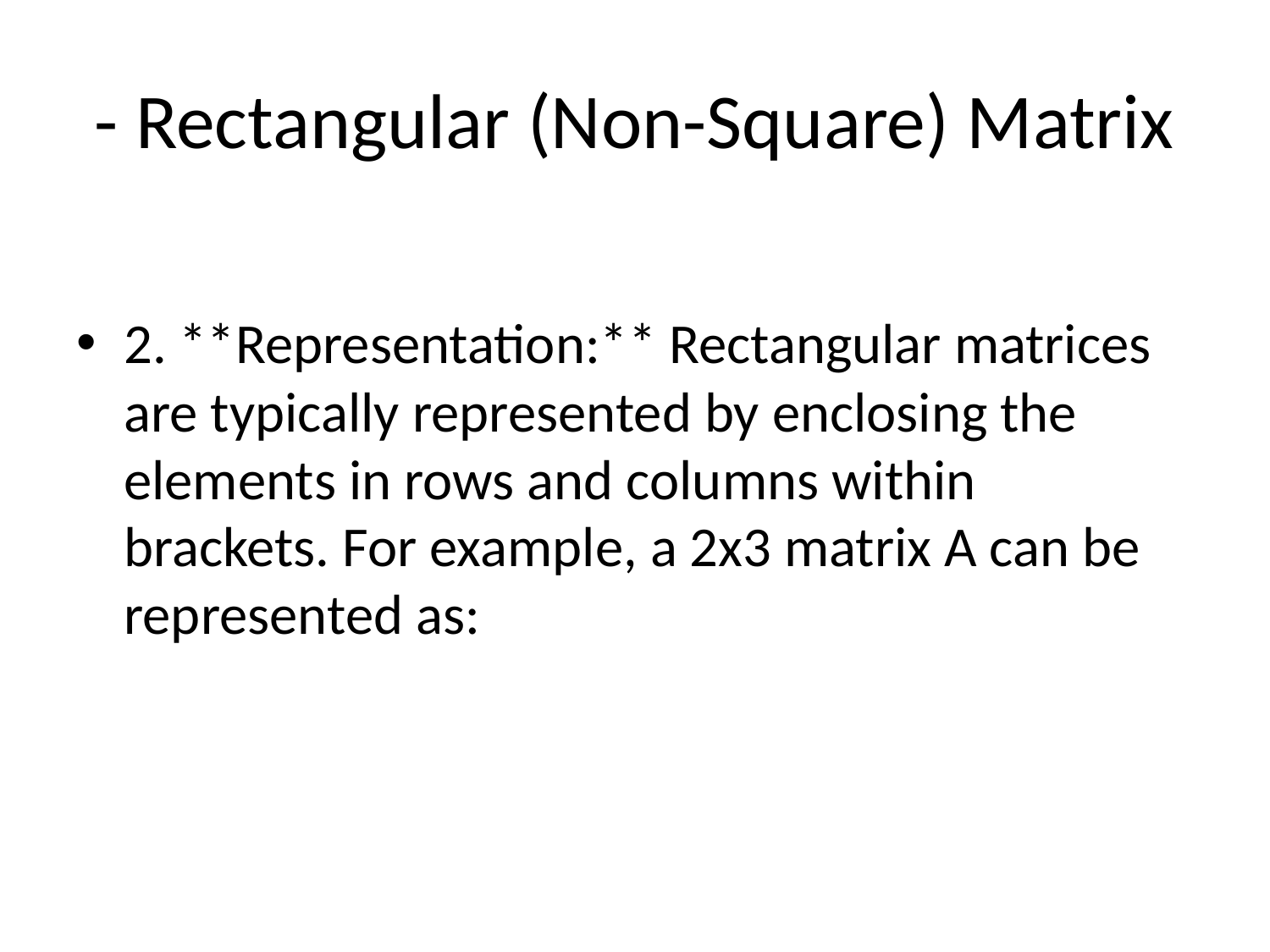

# - Rectangular (Non-Square) Matrix

2. **Representation:** Rectangular matrices are typically represented by enclosing the elements in rows and columns within brackets. For example, a 2x3 matrix A can be represented as: